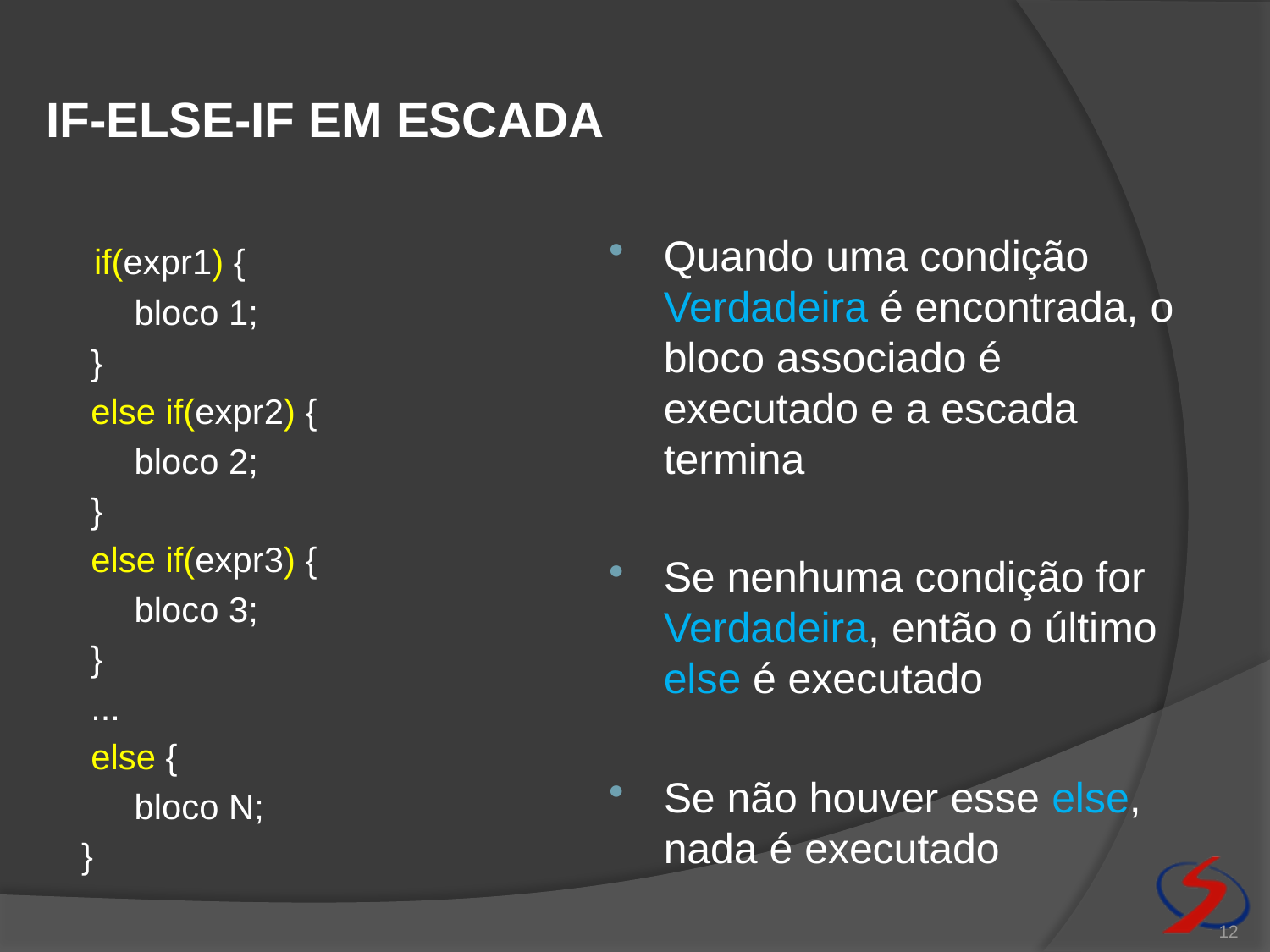

# If-else-if em escada
 if(expr1) {
 	bloco 1;
 }
 else if(expr2) {
 	bloco 2;
 }
 else if(expr3) {
 	bloco 3;
 }
 ...
 else {
	bloco N;
}
Quando uma condição Verdadeira é encontrada, o bloco associado é executado e a escada termina

Se nenhuma condição for Verdadeira, então o último else é executado

Se não houver esse else, nada é executado
12